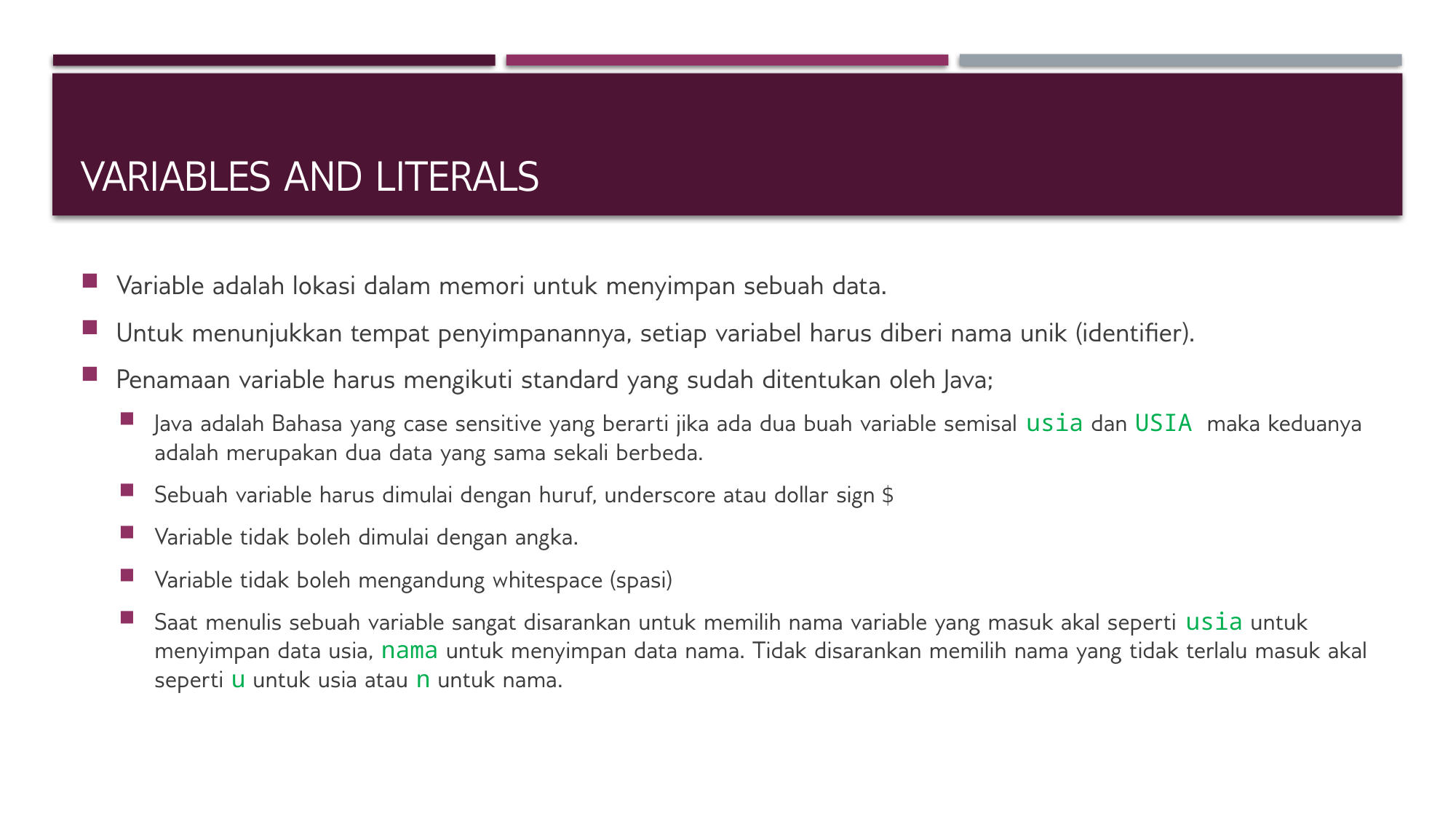

# Variables and literals
Variable adalah lokasi dalam memori untuk menyimpan sebuah data.
Untuk menunjukkan tempat penyimpanannya, setiap variabel harus diberi nama unik (identifier).
Penamaan variable harus mengikuti standard yang sudah ditentukan oleh Java;
Java adalah Bahasa yang case sensitive yang berarti jika ada dua buah variable semisal usia dan USIA maka keduanya adalah merupakan dua data yang sama sekali berbeda.
Sebuah variable harus dimulai dengan huruf, underscore atau dollar sign $
Variable tidak boleh dimulai dengan angka.
Variable tidak boleh mengandung whitespace (spasi)
Saat menulis sebuah variable sangat disarankan untuk memilih nama variable yang masuk akal seperti usia untuk menyimpan data usia, nama untuk menyimpan data nama. Tidak disarankan memilih nama yang tidak terlalu masuk akal seperti u untuk usia atau n untuk nama.